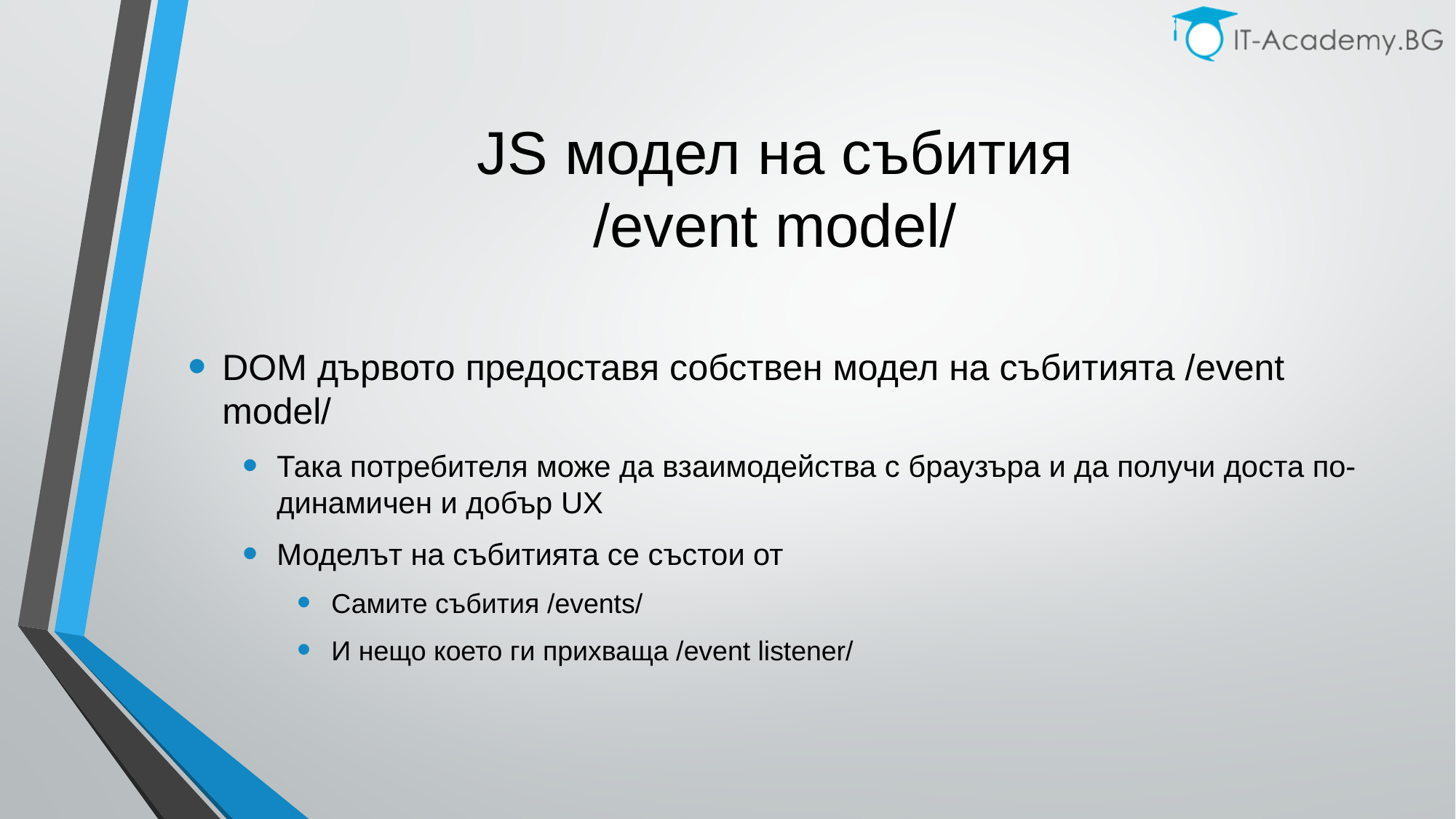

# JS модел на събития /event model/
DOM дървото предоставя собствен модел на събитията /event model/
Така потребителя може да взаимодейства с браузъра и да получи доста по-динамичен и добър UX
Моделът на събитията се състои от
Самите събития /events/
И нещо което ги прихваща /event listener/